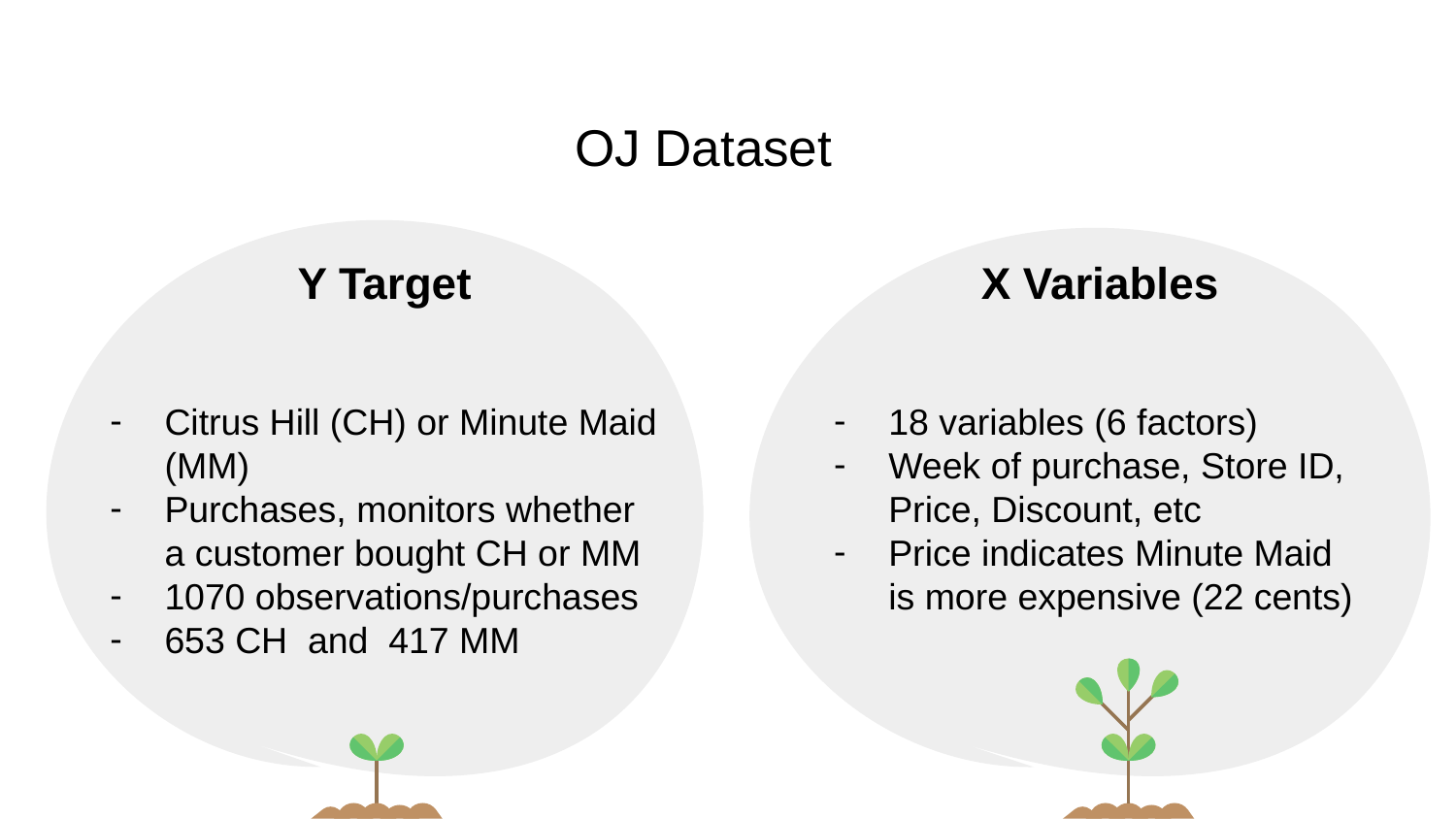

# OJ Dataset

 Y Target
 X Variables
Citrus Hill (CH) or Minute Maid (MM)
Purchases, monitors whether a customer bought CH or MM
1070 observations/purchases
653 CH  and  417 MM
18 variables (6 factors)
Week of purchase, Store ID, Price, Discount, etc
Price indicates Minute Maid is more expensive (22 cents)